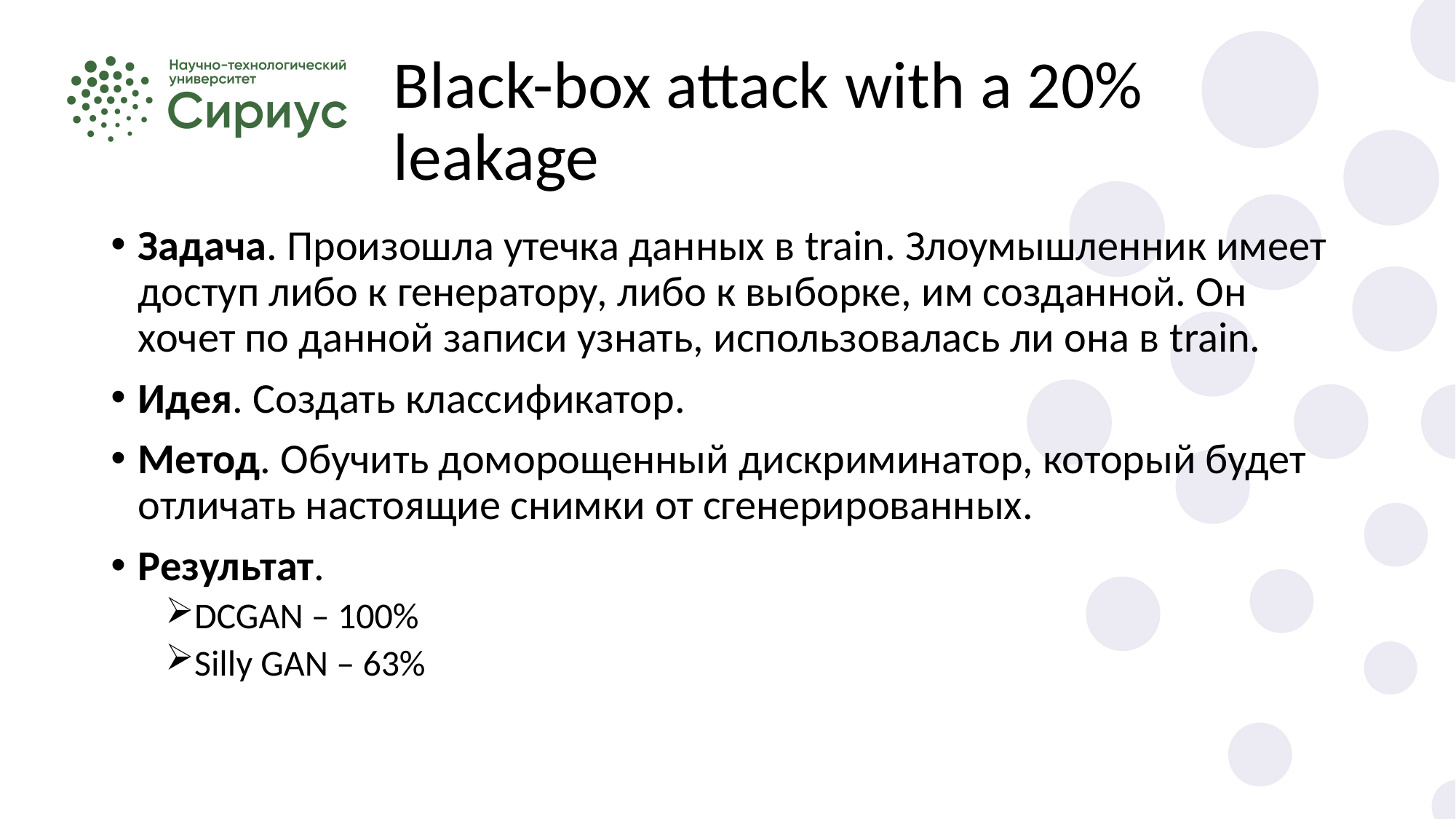

# Black-box attack with a 20% leakage
Задача. Произошла утечка данных в train. Злоумышленник имеет доступ либо к генератору, либо к выборке, им созданной. Он хочет по данной записи узнать, использовалась ли она в train.
Идея. Создать классификатор.
Метод. Обучить доморощенный дискриминатор, который будет отличать настоящие снимки от сгенерированных.
Результат.
DCGAN – 100%
Silly GAN – 63%